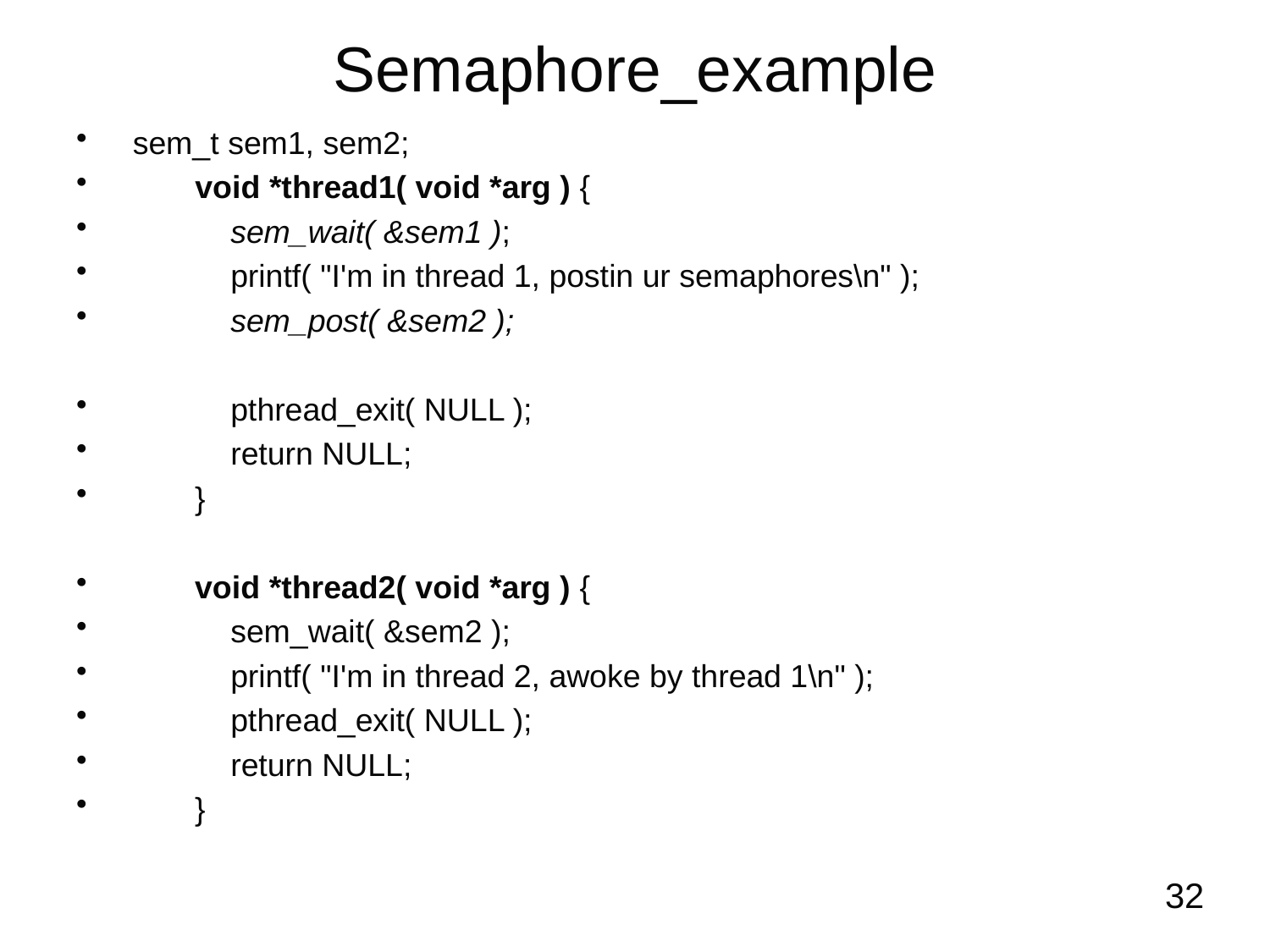

# Semaphore_example
 sem_t sem1, sem2;
        void *thread1( void *arg ) {
            sem_wait( &sem1 );
            printf( "I'm in thread 1, postin ur semaphores\n" );
            sem_post( &sem2 );

            pthread_exit( NULL );
            return NULL;
        }

        void *thread2( void *arg ) {
            sem_wait( &sem2 );
            printf( "I'm in thread 2, awoke by thread 1\n" );
            pthread_exit( NULL );
            return NULL;
        }
32